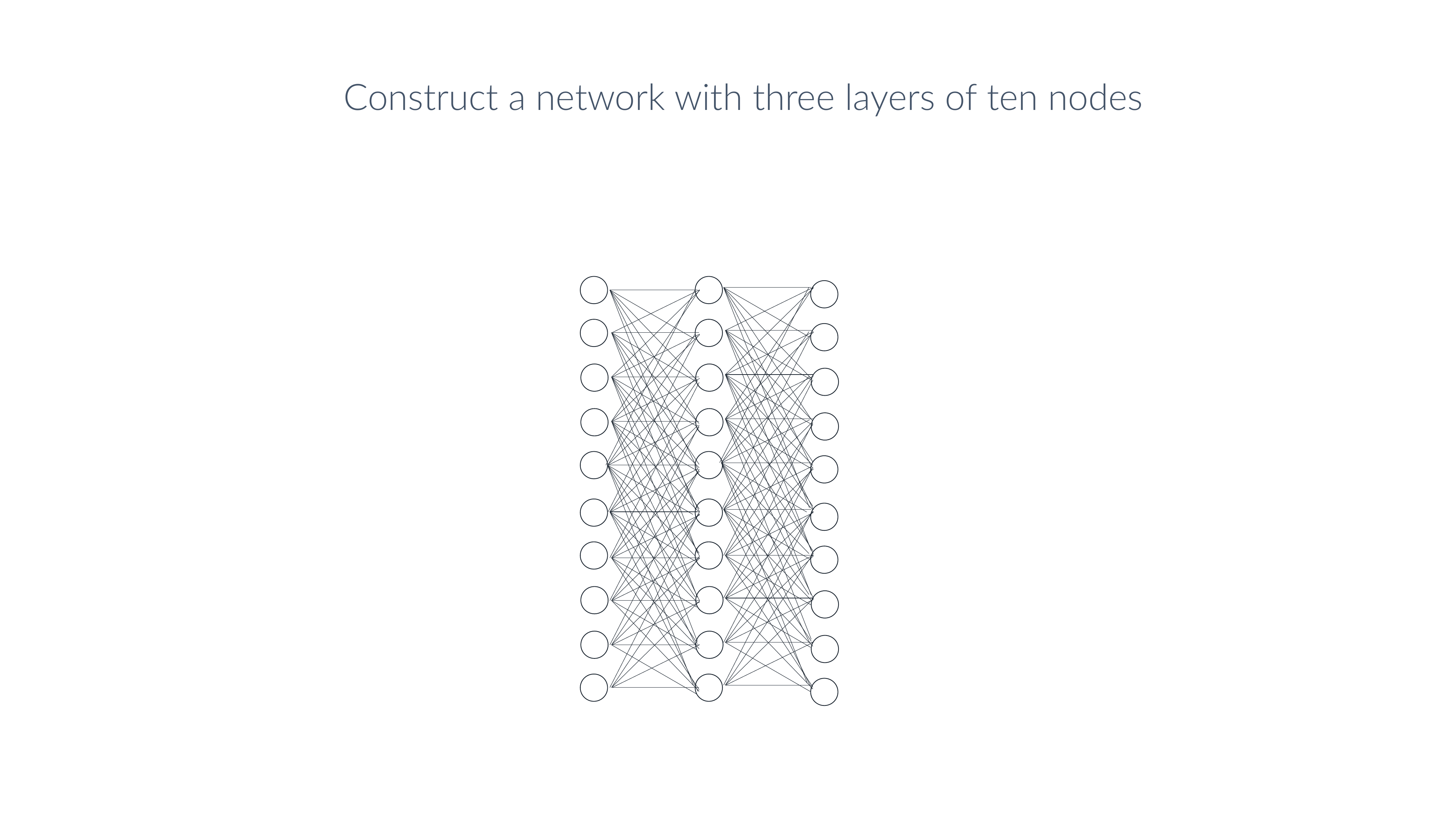

Construct a network with three layers of ten nodes